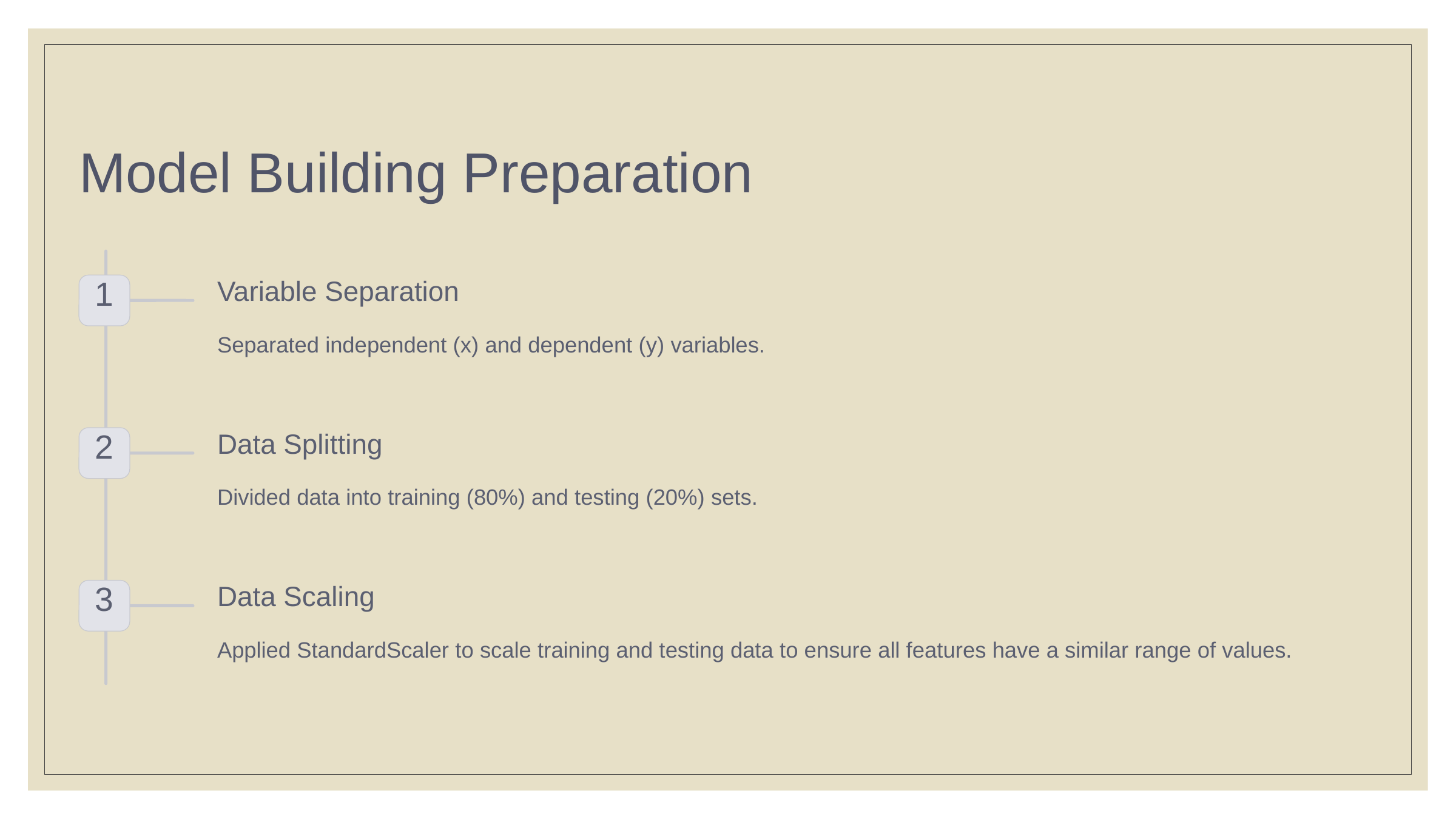

Model Building Preparation

Variable Separation

1

Separated independent (x) and dependent (y) variables.
Data Splitting

2

Divided data into training (80%) and testing (20%) sets.
Data Scaling

3

Applied StandardScaler to scale training and testing data to ensure all features have a similar range of values.